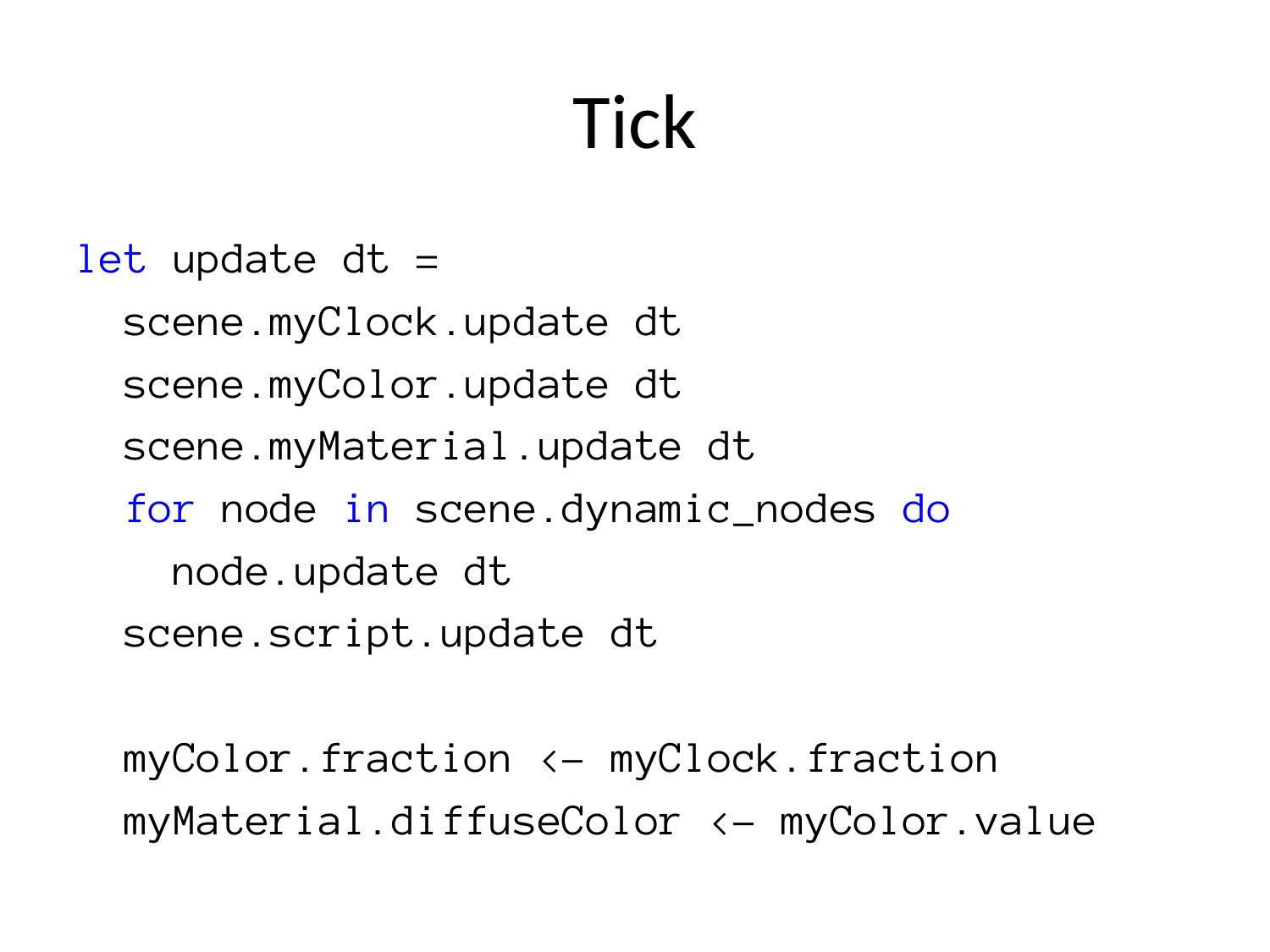

# Tick
let update dt =
  scene.myClock.update dt
  scene.myColor.update dt
  scene.myMaterial.update dt
  for node in scene.dynamic_nodes do
    node.update dt
  scene.script.update dt

  myColor.fraction <- myClock.fraction
  myMaterial.diffuseColor <- myColor.value